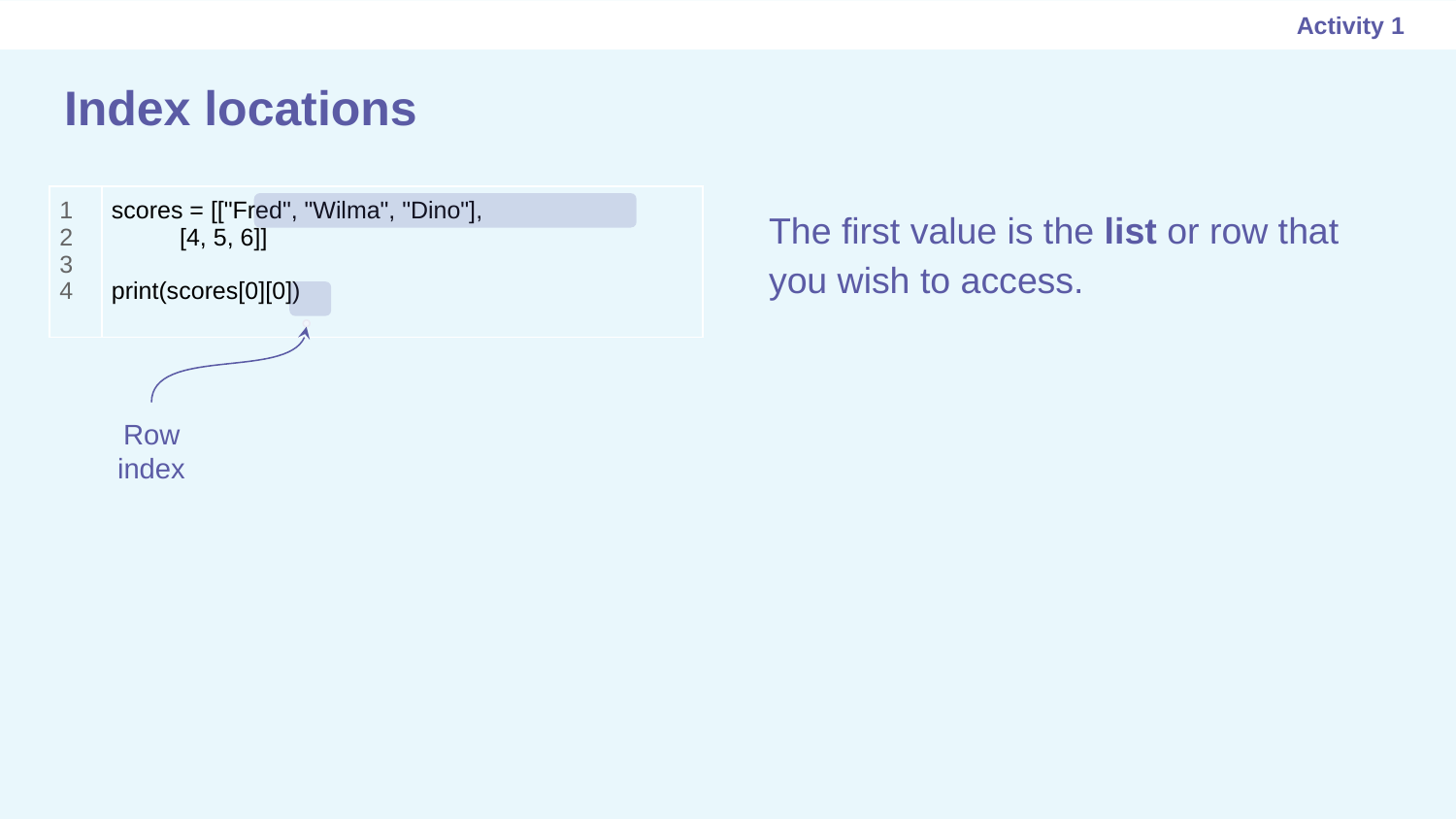

Activity 1
# Index locations
| 1 2 3 4 | scores = [["Fred", "Wilma", "Dino"], [4, 5, 6]] print(scores[0][0]) |
| --- | --- |
The first value is the list or row that you wish to access.

Row
index